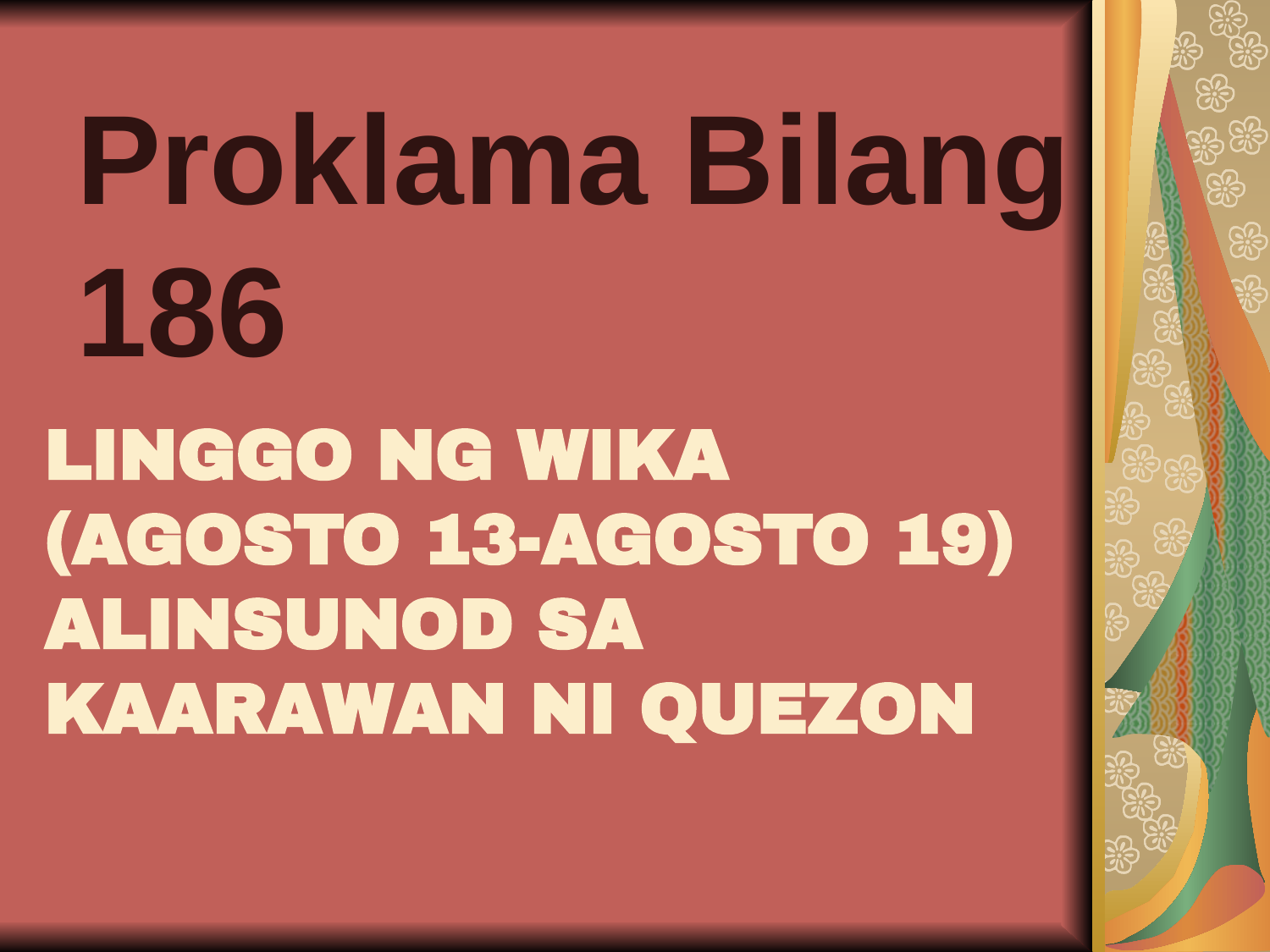

Proklama Bilang 186
# Linggo ng wika (AGOSTO 13-Agosto 19) alinsunod sa kaarawan ni quezon